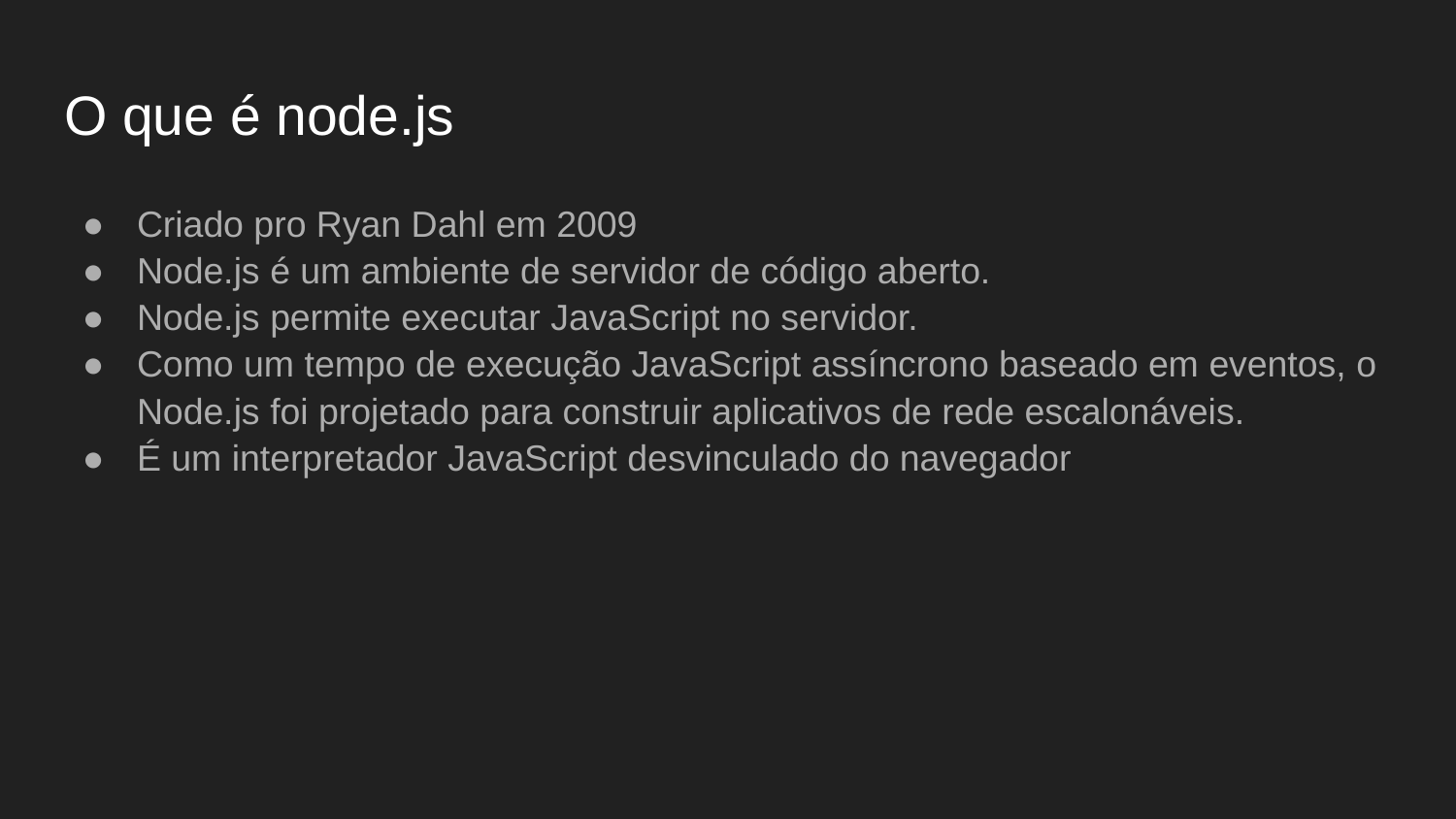

# O que é node.js
Criado pro Ryan Dahl em 2009
Node.js é um ambiente de servidor de código aberto.
Node.js permite executar JavaScript no servidor.
Como um tempo de execução JavaScript assíncrono baseado em eventos, o Node.js foi projetado para construir aplicativos de rede escalonáveis.
É um interpretador JavaScript desvinculado do navegador